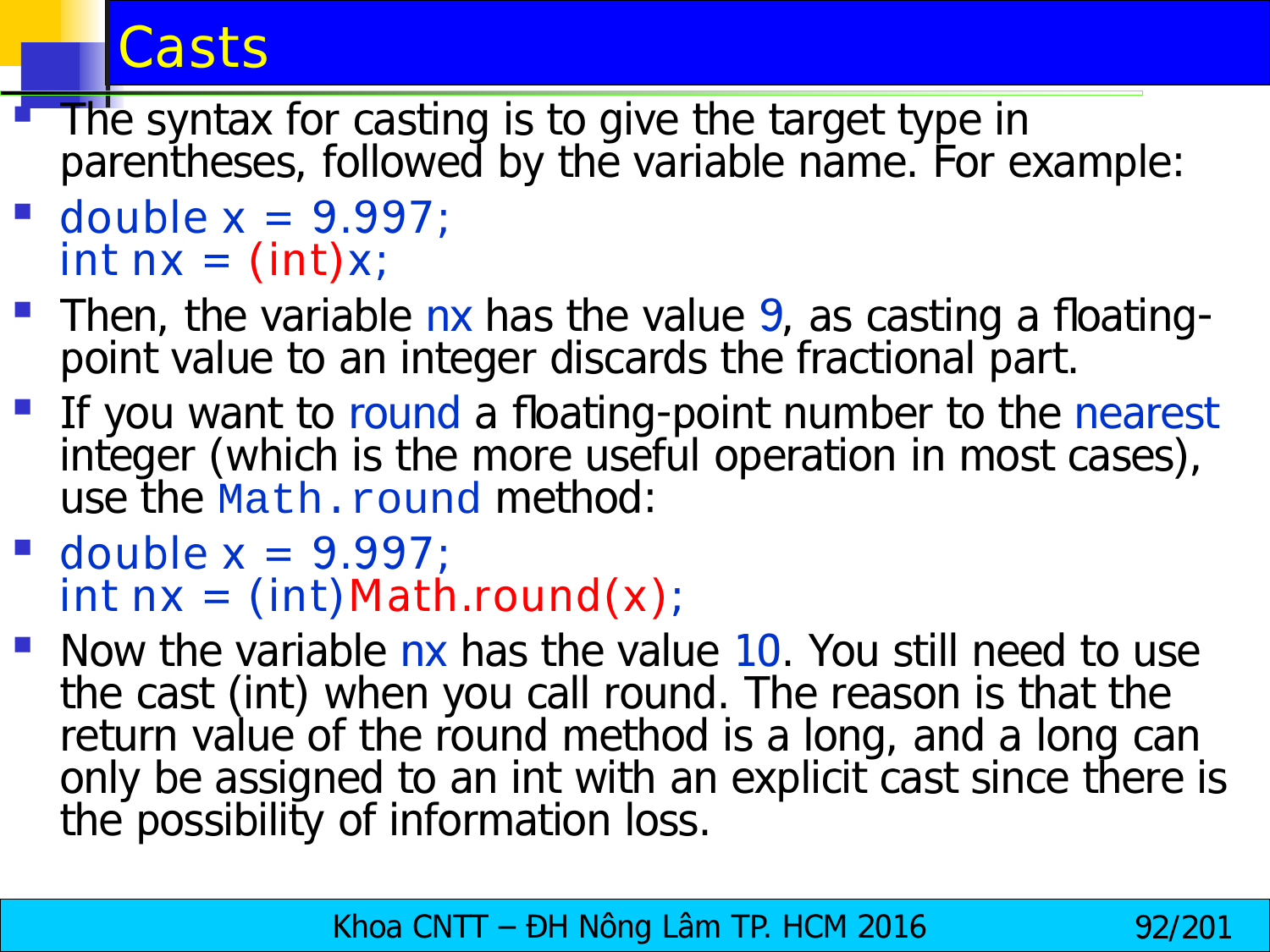

# Casts
The syntax for casting is to give the target type in parentheses, followed by the variable name. For example:
double x = 9.997;
int nx = (int)x;
Then, the variable nx has the value 9, as casting a floating-point value to an integer discards the fractional part.
If you want to round a floating-point number to the nearest integer (which is the more useful operation in most cases), use the Math.round method:
double x = 9.997;
int nx = (int)Math.round(x);
Now the variable nx has the value 10. You still need to use the cast (int) when you call round. The reason is that the return value of the round method is a long, and a long can only be assigned to an int with an explicit cast since there is the possibility of information loss.